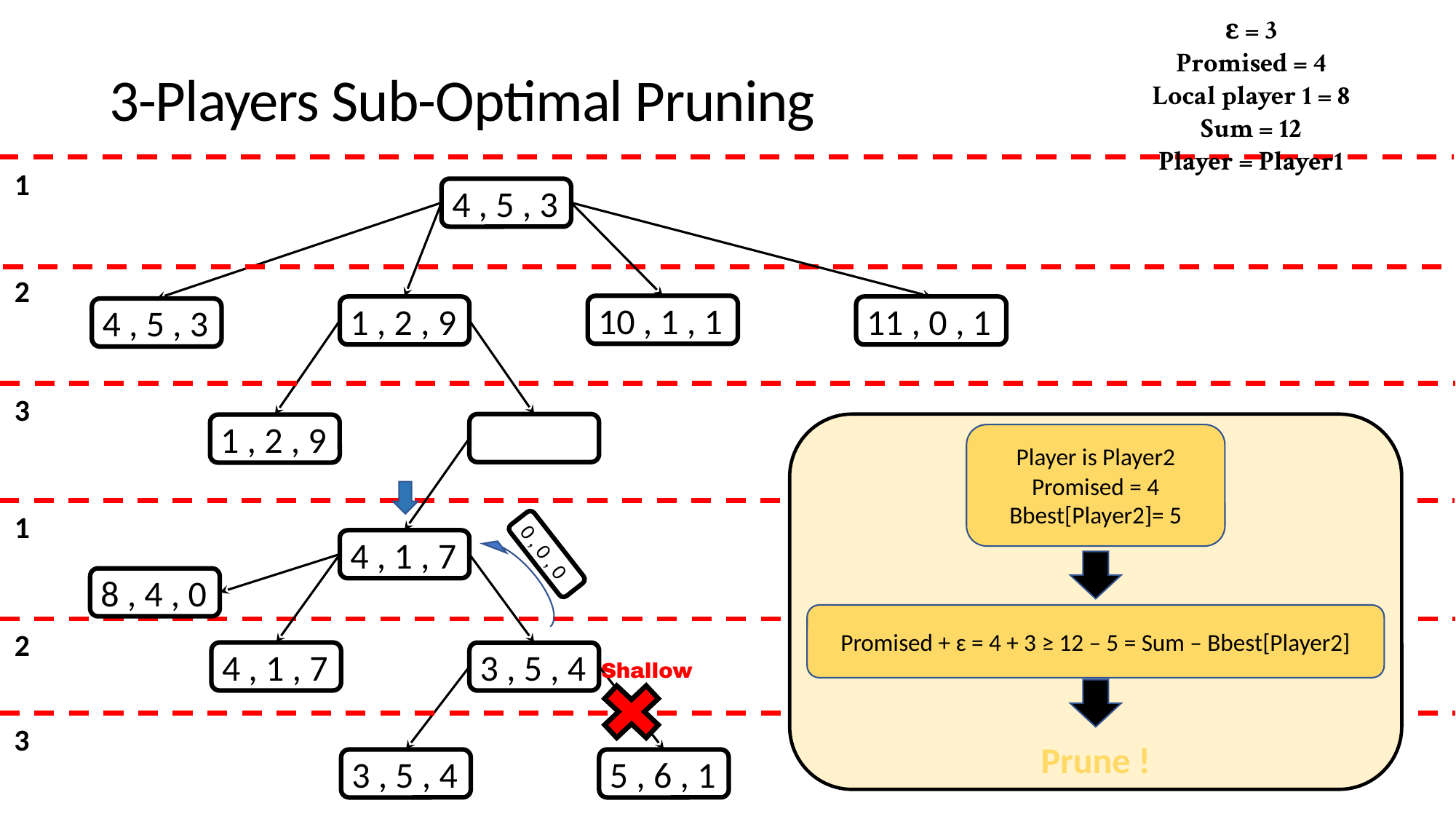

ɛ = 3
Promised = 4
Local player 1 = 8
Sum = 12
Player = Player1
3-Players Sub-Optimal Pruning
1
 4 , 5 , 3
2
 10 , 1 , 1
 11 , 0 , 1
 1 , 2 , 9
 4 , 5 , 3
3

 1 , 2 , 9
Player is Player2
Promised = 4
Bbest[Player2]= 5

1
 4 , 1 , 7
  0 , 0 , 0

 8 , 4 , 0
Promised + ɛ = 4 + 3 ≥ 12 – 5 = Sum – Bbest[Player2]
2
 4 , 1 , 7
 3 , 5 , 4
Shallow

3
Prune !
 5 , 6 , 1
 3 , 5 , 4